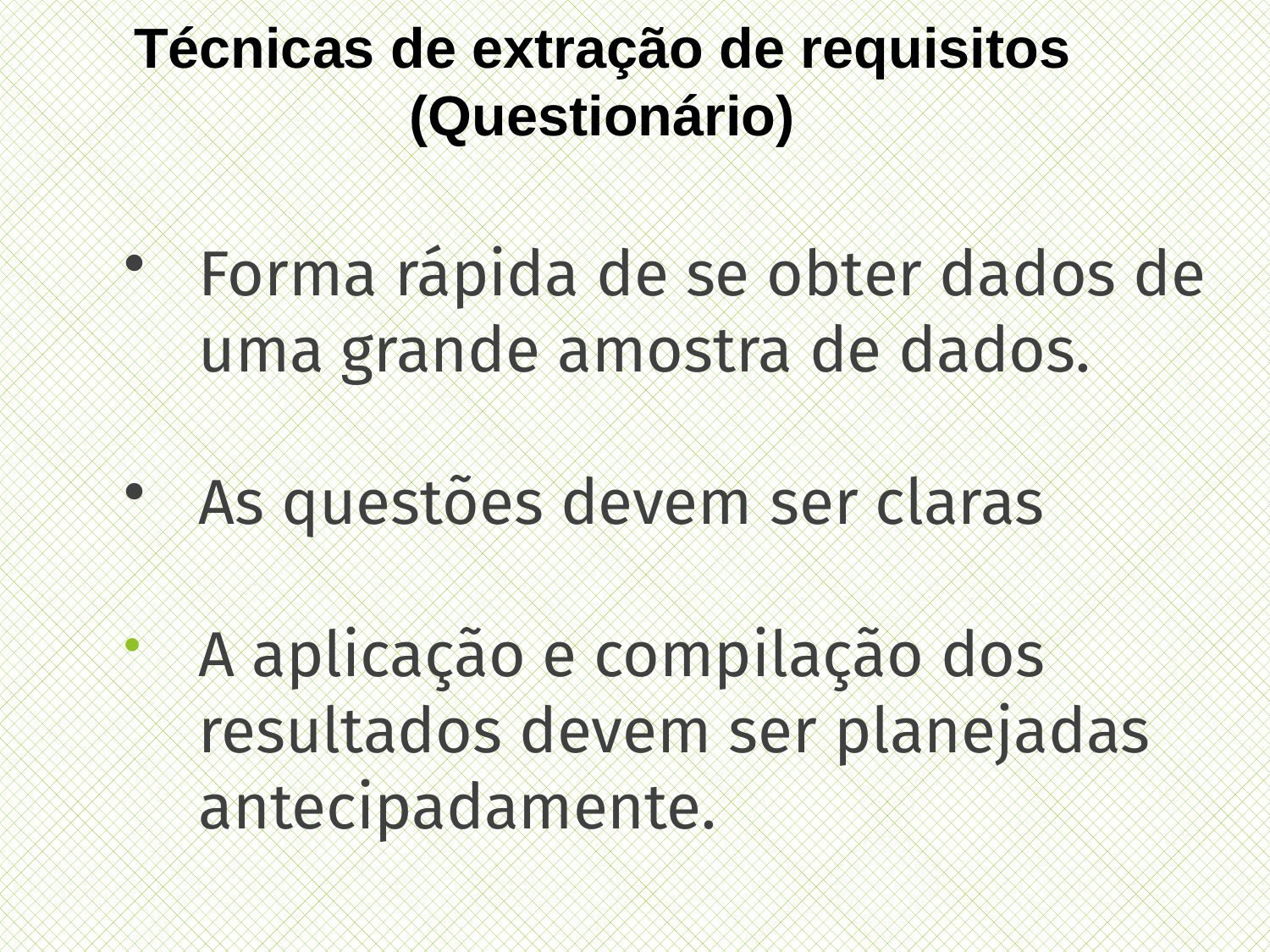

Técnicas de extração de requisitos
(Questionário)
Forma rápida de se obter dados de uma grande amostra de dados.

As questões devem ser claras

A aplicação e compilação dos resultados devem ser planejadas antecipadamente.

43